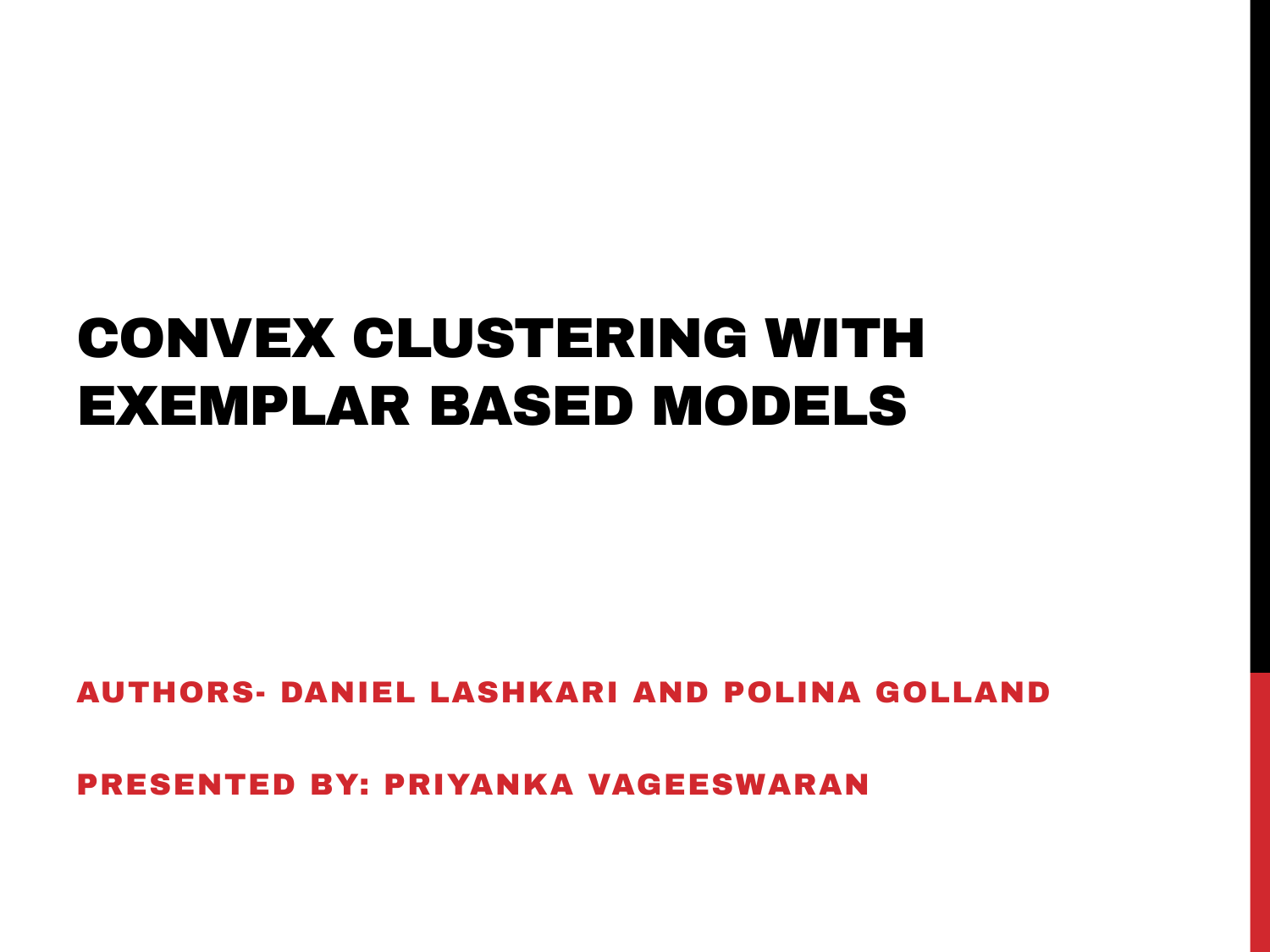

# Convex clustering with exemplar based models
Authors- Daniel Lashkari and Polina Golland

Presented by: Priyanka Vageeswaran